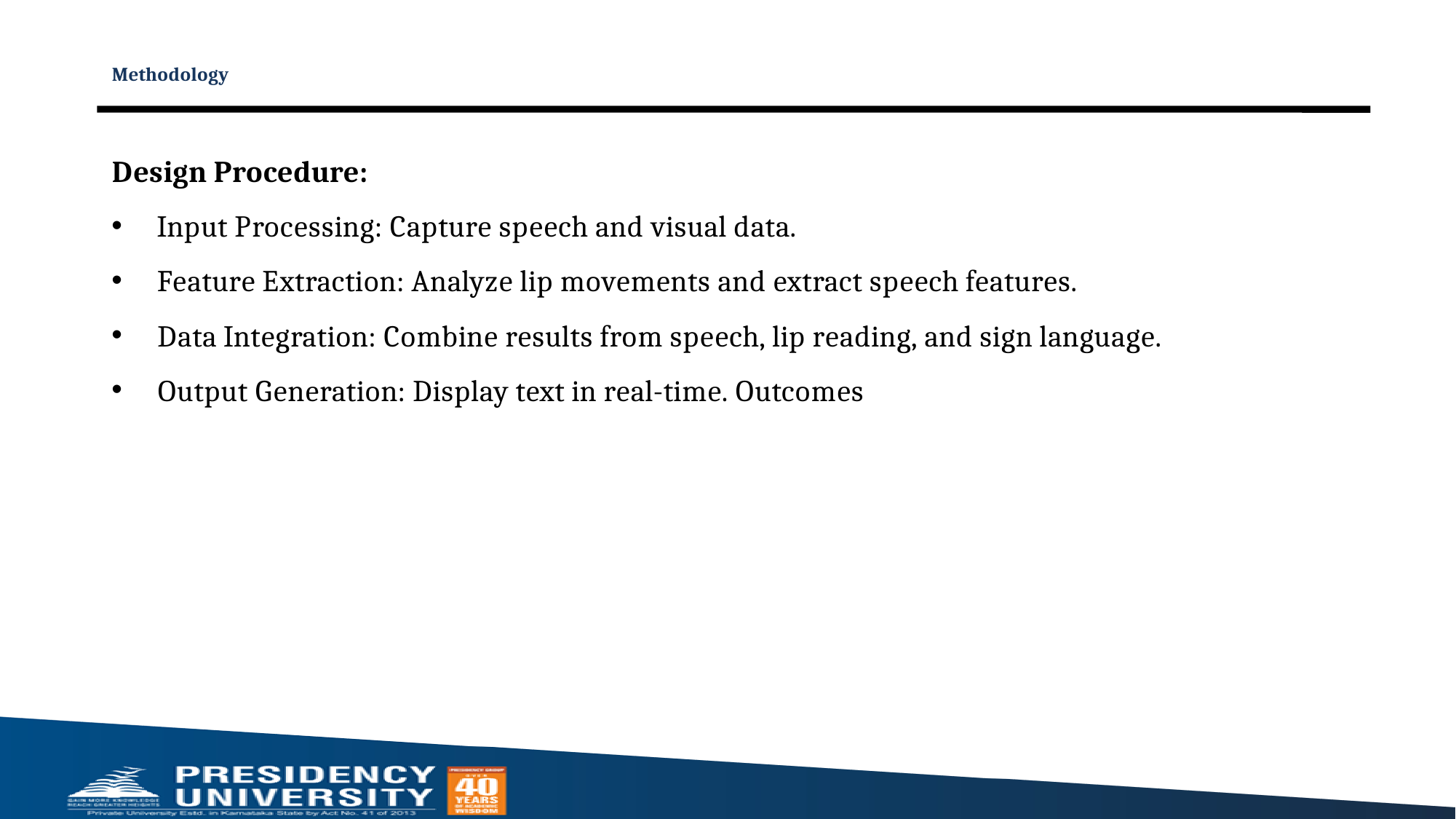

# Methodology
Design Procedure:
Input Processing: Capture speech and visual data.
Feature Extraction: Analyze lip movements and extract speech features.
Data Integration: Combine results from speech, lip reading, and sign language.
Output Generation: Display text in real-time. Outcomes